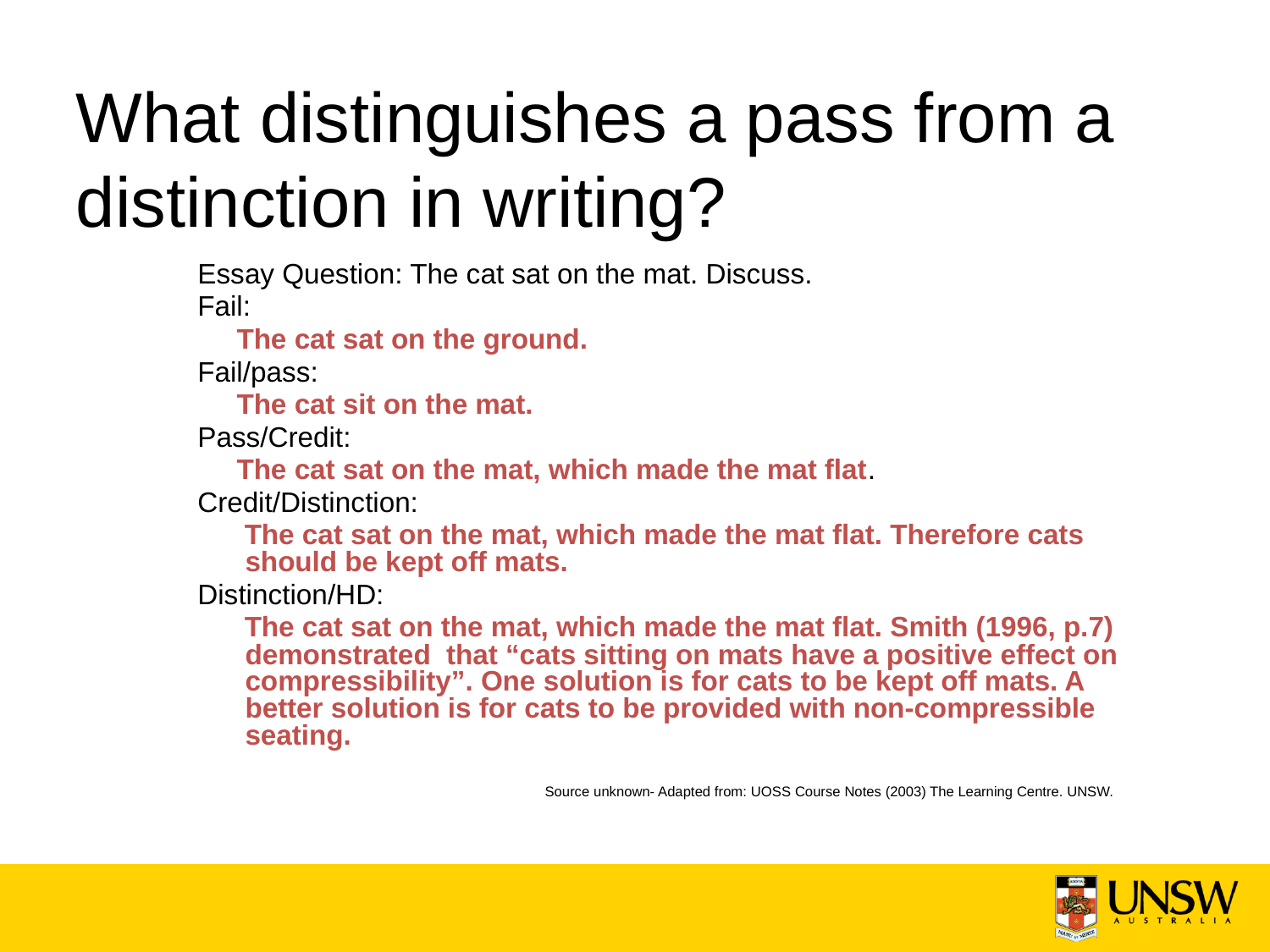

# What distinguishes a pass from a distinction in writing?
Essay Question: The cat sat on the mat. Discuss.
Fail:
     The cat sat on the ground.
Fail/pass:
     The cat sit on the mat.
Pass/Credit:
     The cat sat on the mat, which made the mat flat.
Credit/Distinction:
      The cat sat on the mat, which made the mat flat. Therefore cats should be kept off mats.
Distinction/HD:
      The cat sat on the mat, which made the mat flat. Smith (1996, p.7) demonstrated  that “cats sitting on mats have a positive effect on compressibility”. One solution is for cats to be kept off mats. A better solution is for cats to be provided with non-compressible seating.

Source unknown- Adapted from: UOSS Course Notes (2003) The Learning Centre. UNSW.